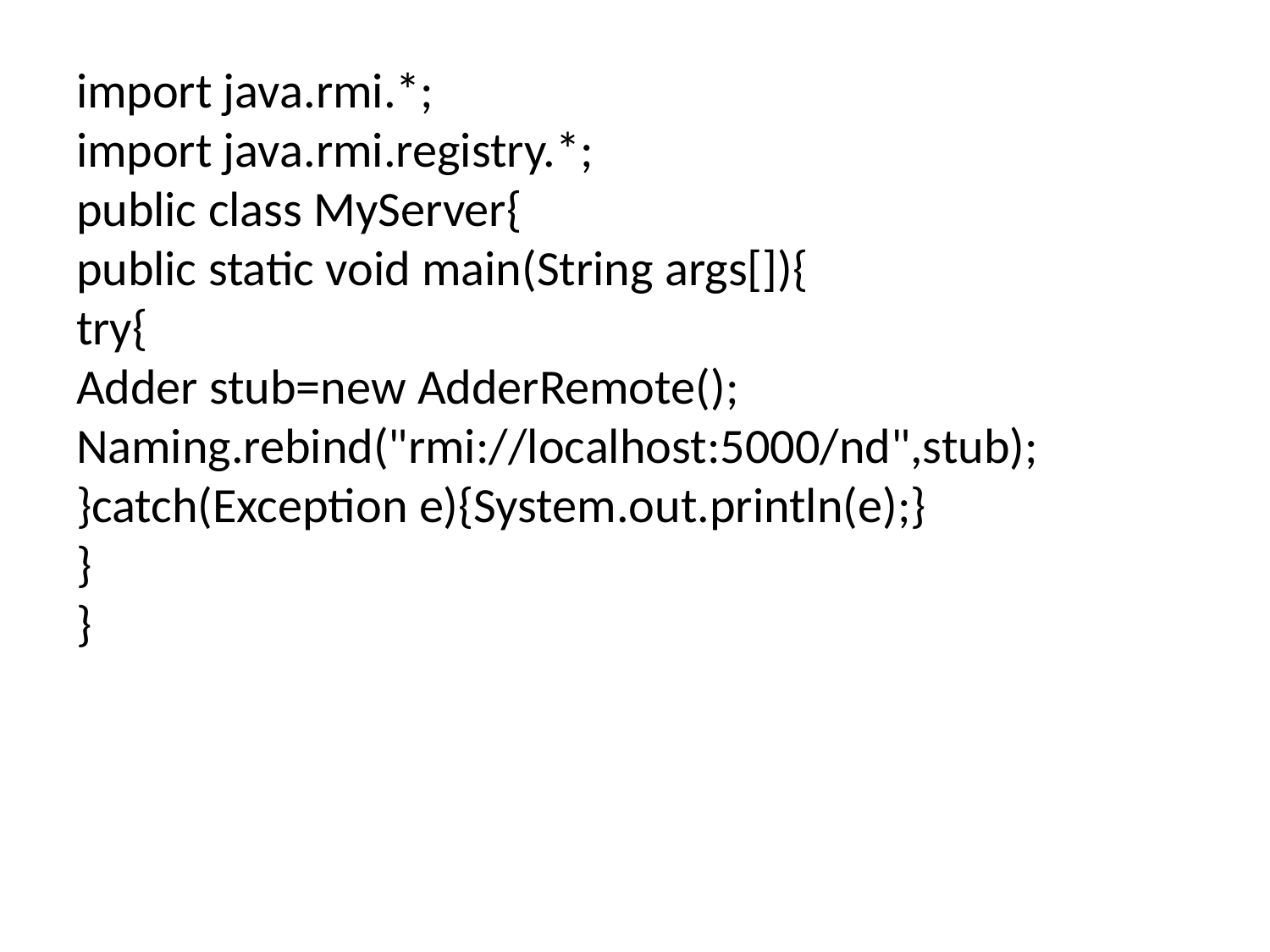

# import java.rmi.*;   import java.rmi.registry.*;   public class MyServer{   public static void main(String args[]){   try{   Adder stub=new AdderRemote();   Naming.rebind("rmi://localhost:5000/nd",stub);   }catch(Exception e){System.out.println(e);}   }   }